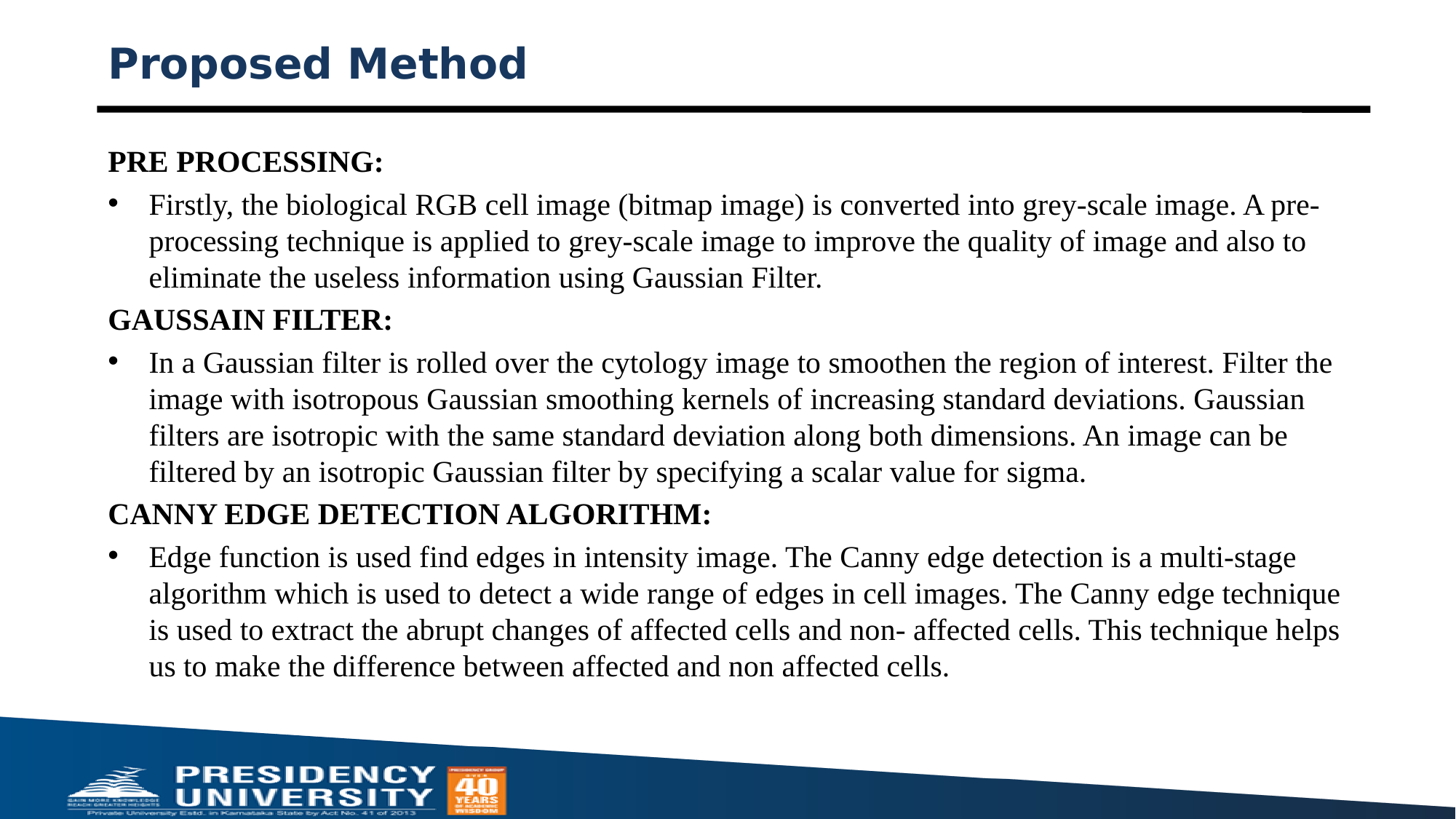

# Proposed Method
PRE PROCESSING:
Firstly, the biological RGB cell image (bitmap image) is converted into grey-scale image. A pre-processing technique is applied to grey-scale image to improve the quality of image and also to eliminate the useless information using Gaussian Filter.
GAUSSAIN FILTER:
In a Gaussian filter is rolled over the cytology image to smoothen the region of interest. Filter the image with isotropous Gaussian smoothing kernels of increasing standard deviations. Gaussian filters are isotropic with the same standard deviation along both dimensions. An image can be filtered by an isotropic Gaussian filter by specifying a scalar value for sigma.
CANNY EDGE DETECTION ALGORITHM:
Edge function is used find edges in intensity image. The Canny edge detection is a multi-stage algorithm which is used to detect a wide range of edges in cell images. The Canny edge technique is used to extract the abrupt changes of affected cells and non- affected cells. This technique helps us to make the difference between affected and non affected cells.